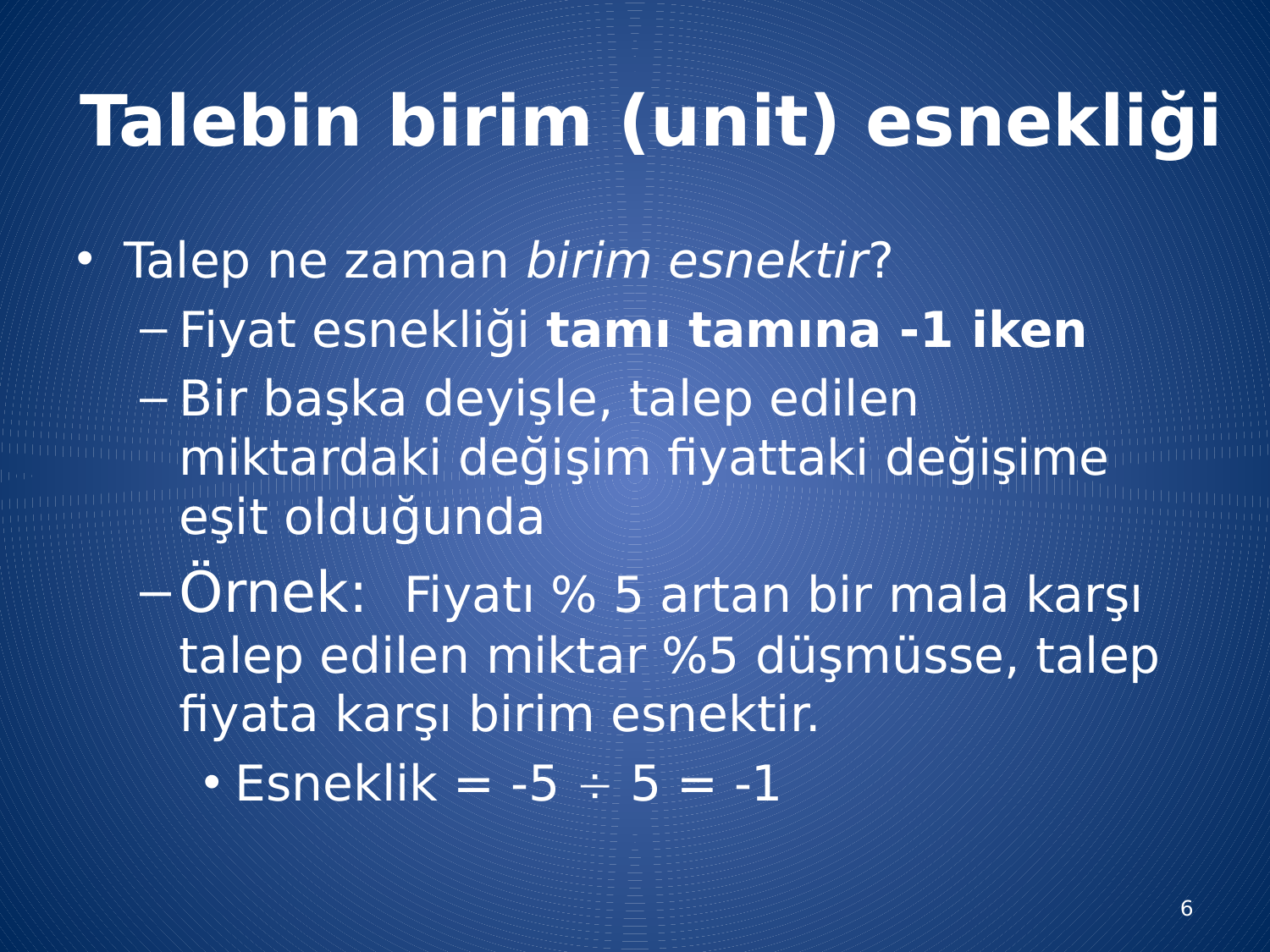

# Talebin birim (unit) esnekliği
Talep ne zaman birim esnektir?
Fiyat esnekliği tamı tamına -1 iken
Bir başka deyişle, talep edilen miktardaki değişim fiyattaki değişime eşit olduğunda
Örnek:  Fiyatı % 5 artan bir mala karşı talep edilen miktar %5 düşmüsse, talep fiyata karşı birim esnektir.
Esneklik = -5 ÷ 5 = -1

6